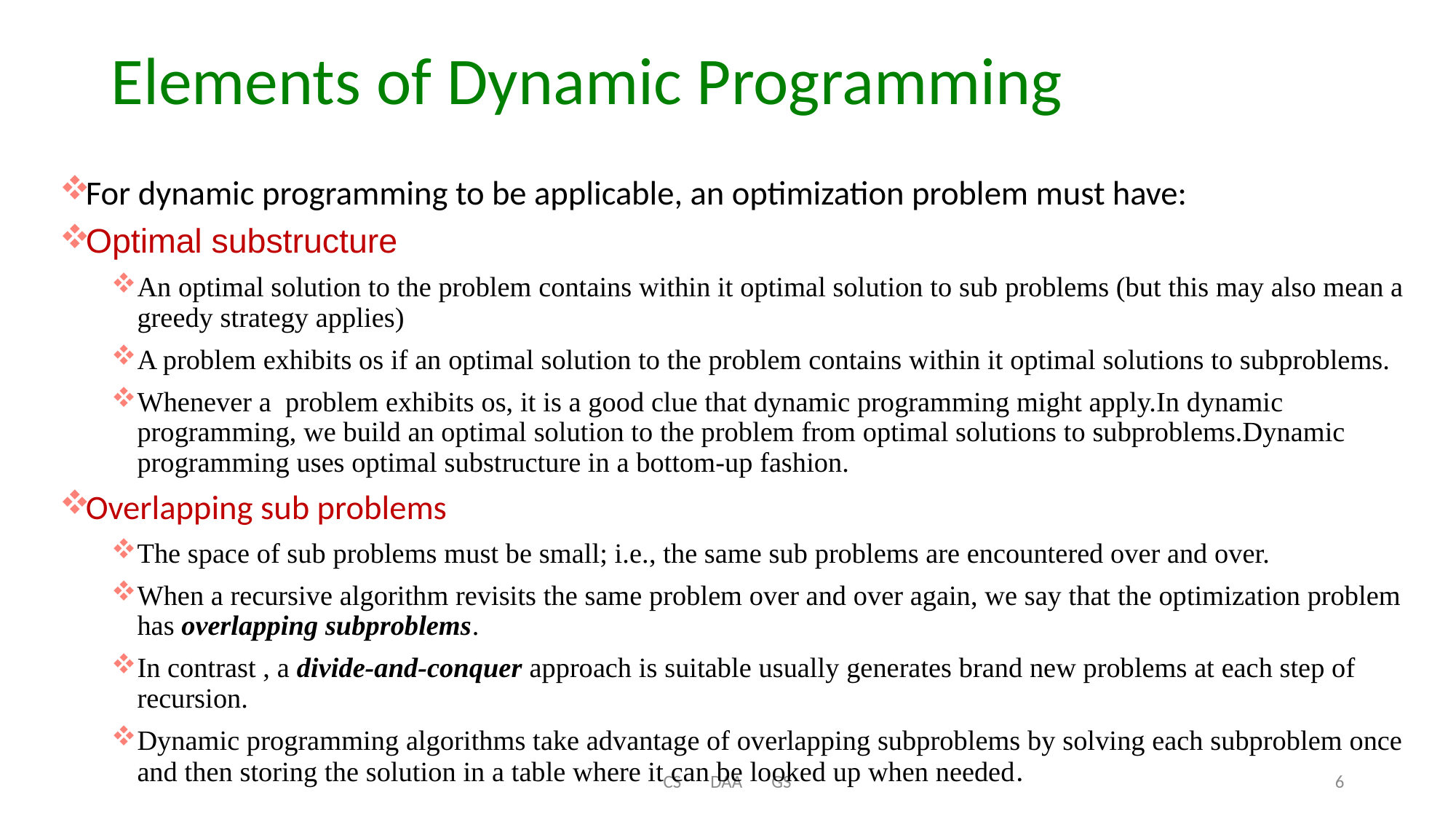

# Elements of Dynamic Programming
For dynamic programming to be applicable, an optimization problem must have:
Optimal substructure
An optimal solution to the problem contains within it optimal solution to sub problems (but this may also mean a greedy strategy applies)
A problem exhibits os if an optimal solution to the problem contains within it optimal solutions to subproblems.
Whenever a  problem exhibits os, it is a good clue that dynamic programming might apply.In dynamic programming, we build an optimal solution to the problem from optimal solutions to subproblems.Dynamic programming uses optimal substructure in a bottom-up fashion.
Overlapping sub problems
The space of sub problems must be small; i.e., the same sub problems are encountered over and over.
When a recursive algorithm revisits the same problem over and over again, we say that the optimization problem has overlapping subproblems.
In contrast , a divide-and-conquer approach is suitable usually generates brand new problems at each step of recursion.
Dynamic programming algorithms take advantage of overlapping subproblems by solving each subproblem once and then storing the solution in a table where it can be looked up when needed.

CS       DAA       GS
6